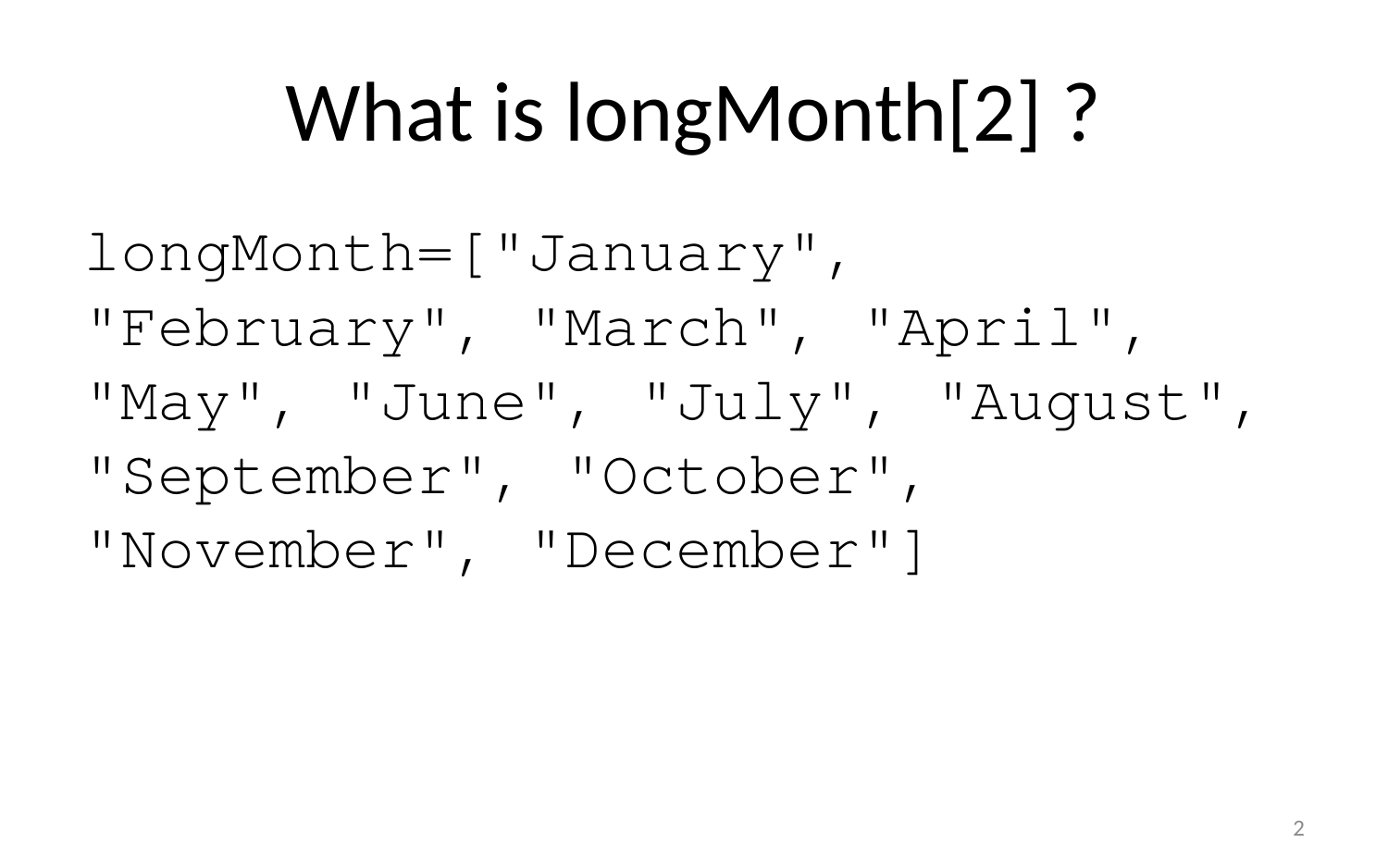

# What is longMonth[2] ?
longMonth=["January", "February", "March", "April", "May", "June", "July", "August", "September", "October", "November", "December"]

2